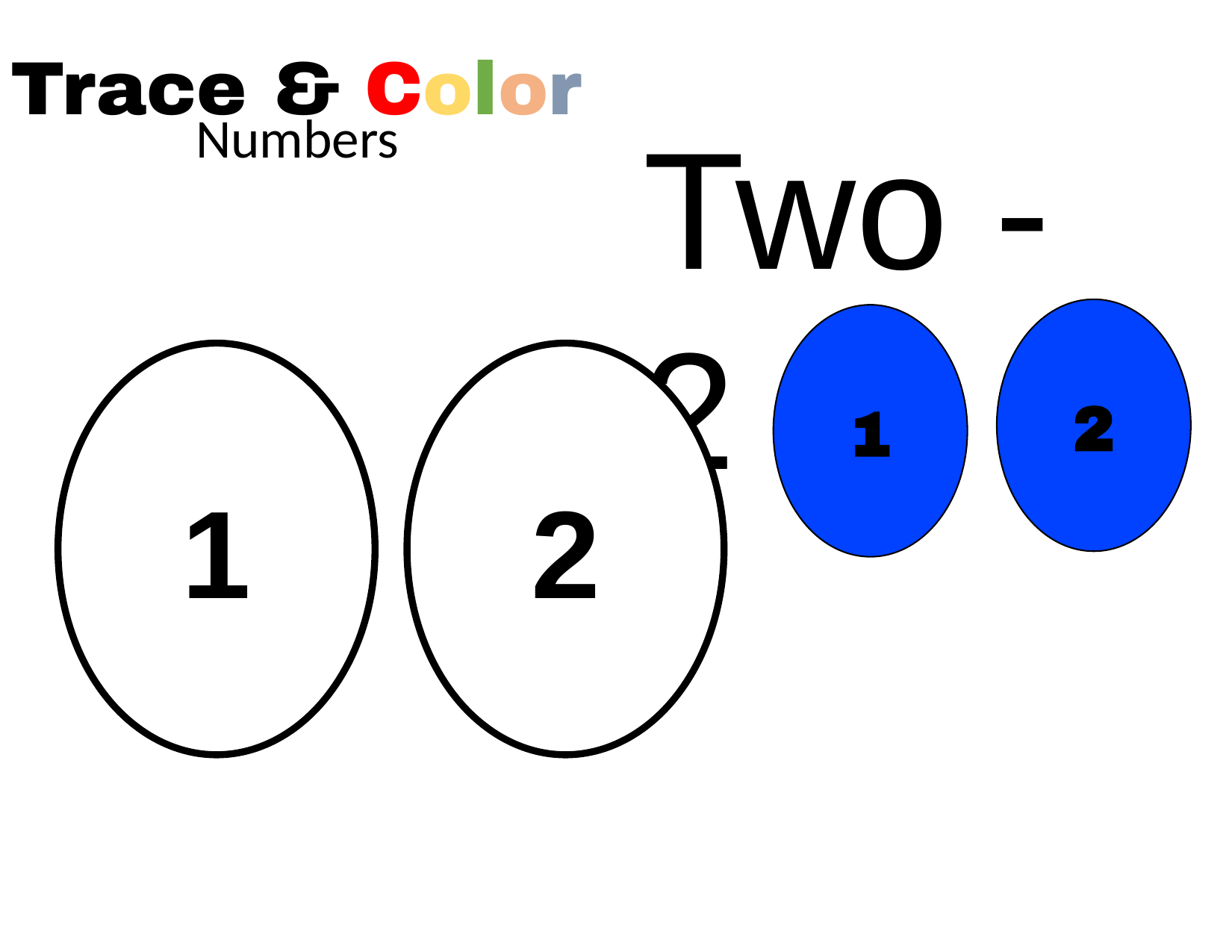

Trace & Color
Numbers
Two - 2
2
1
1
2